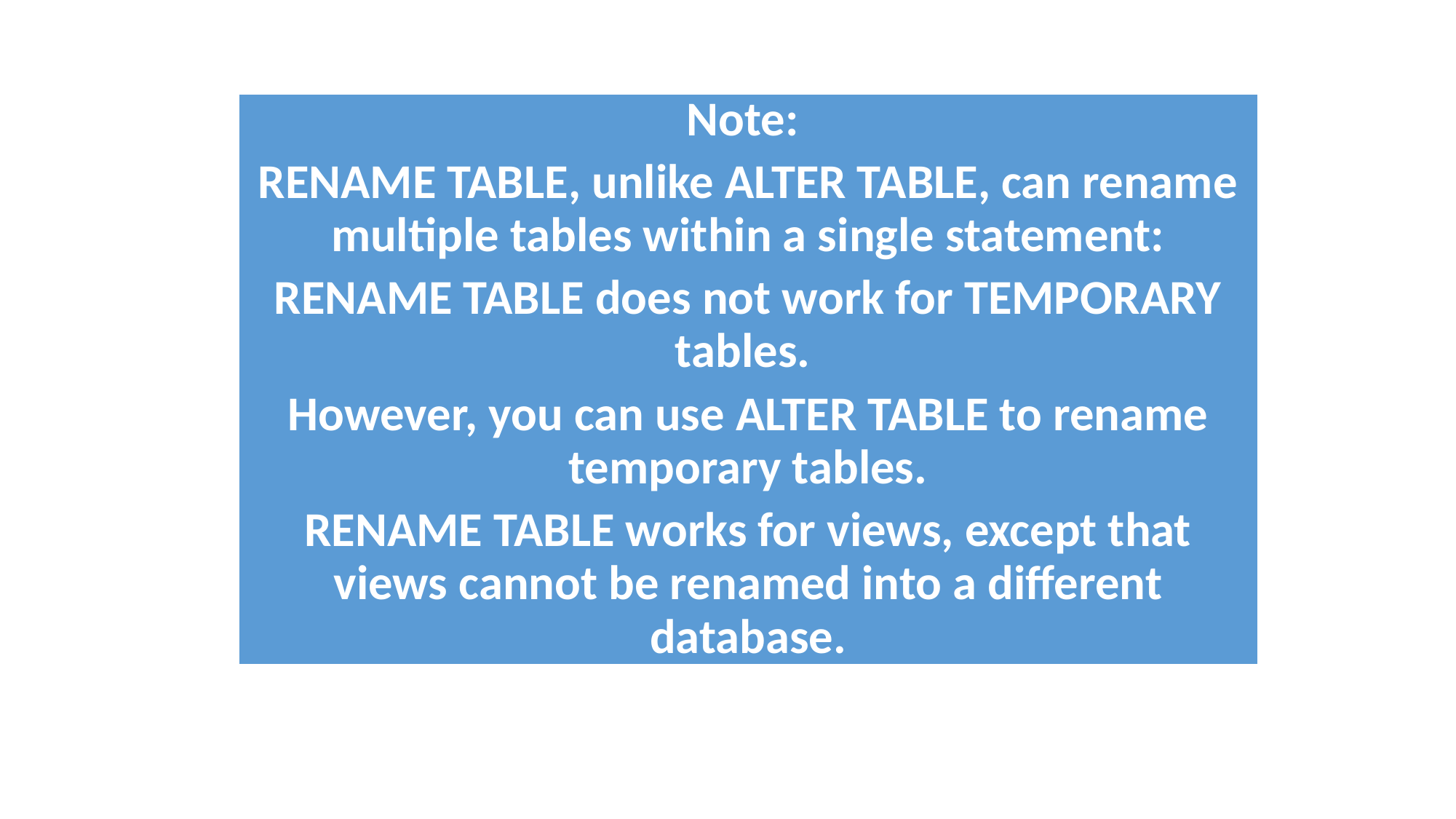

| Note: RENAME TABLE, unlike ALTER TABLE, can rename multiple tables within a single statement: RENAME TABLE does not work for TEMPORARY tables. However, you can use ALTER TABLE to rename temporary tables. RENAME TABLE works for views, except that views cannot be renamed into a different database. |
| --- |